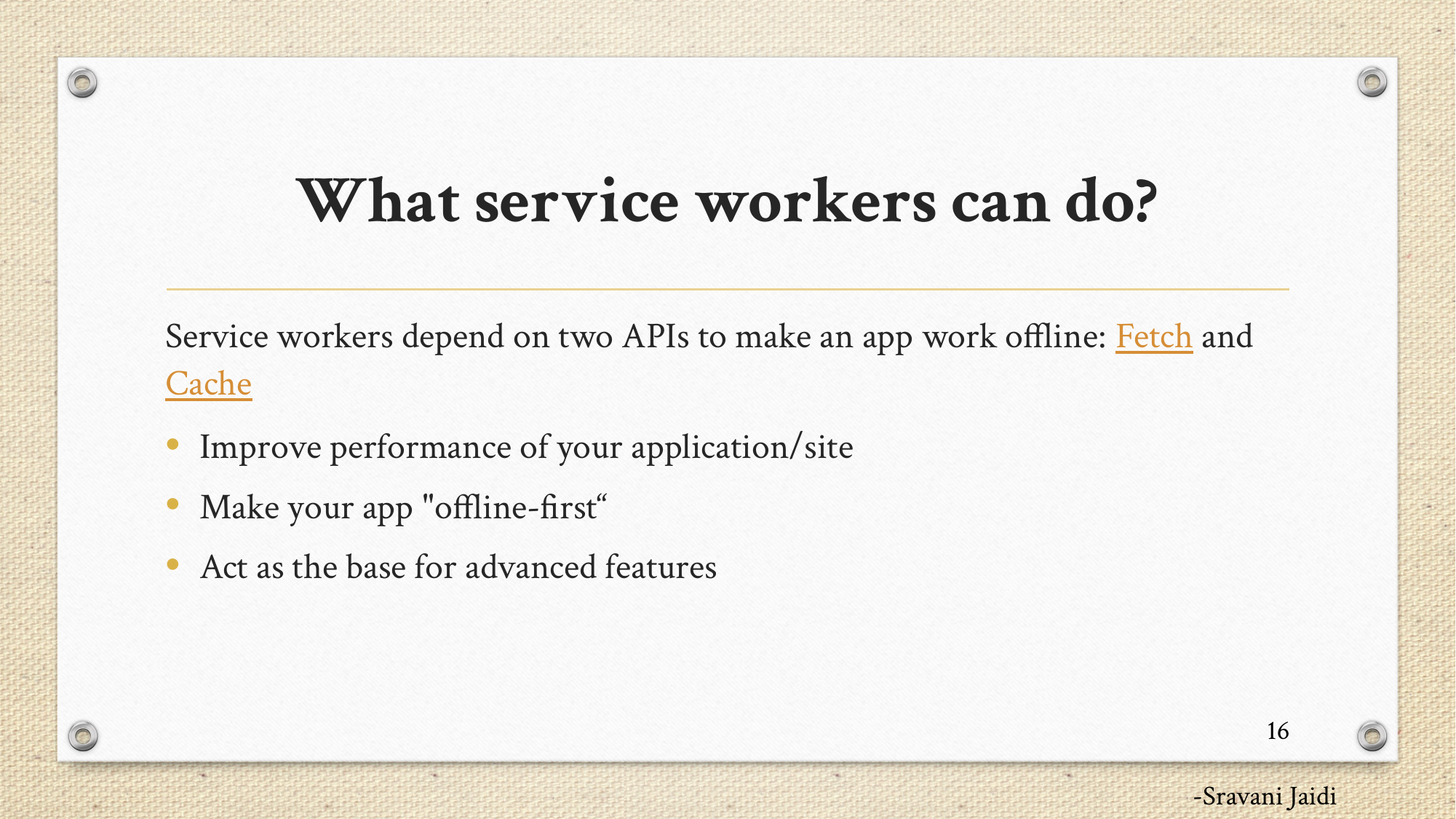

# What service workers can do?
Service workers depend on two APIs to make an app work offline: Fetch and Cache
Improve performance of your application/site
Make your app "offline-first“
Act as the base for advanced features

16
-Sravani Jaidi